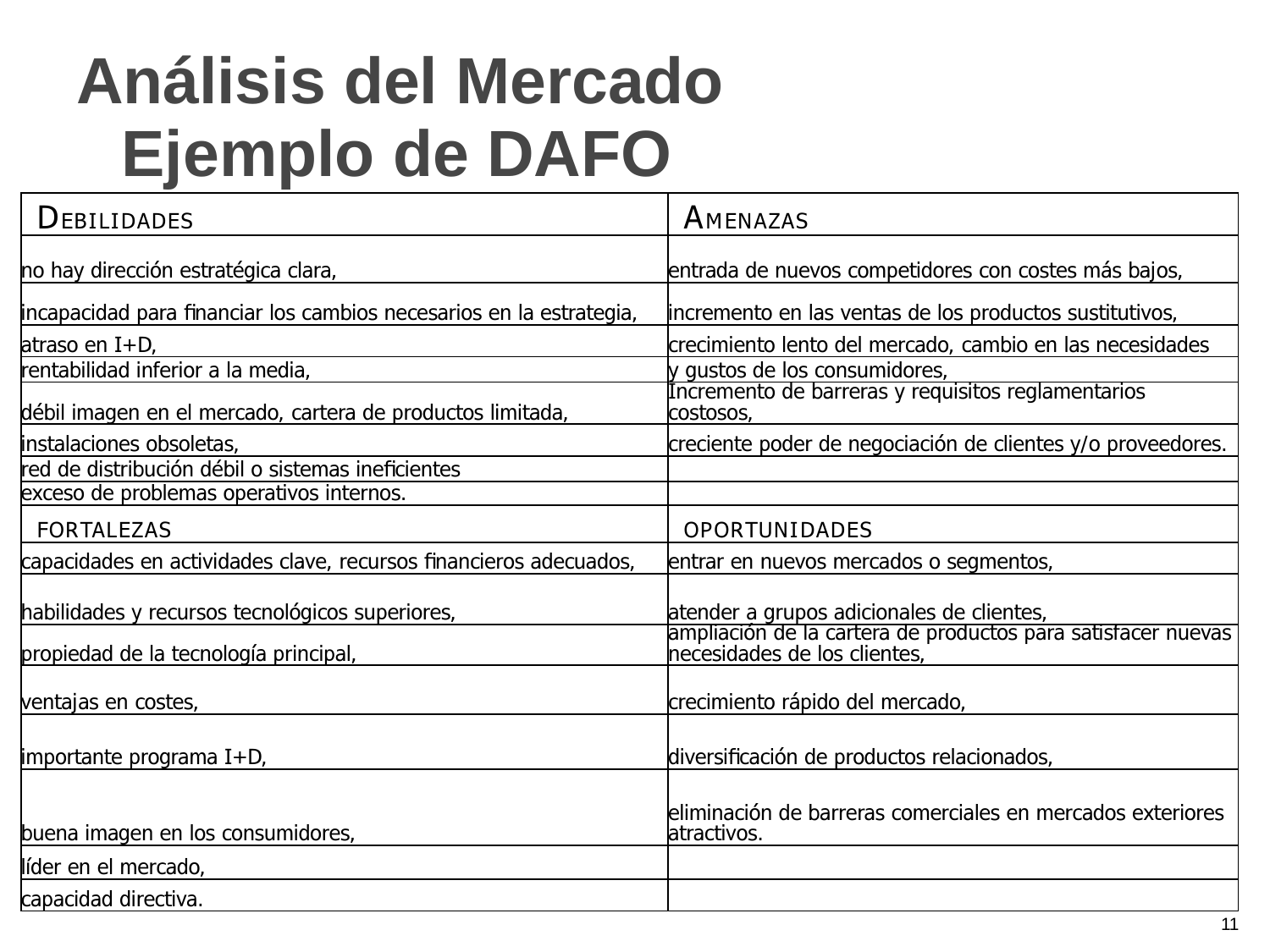

# Análisis del Mercado Ejemplo de DAFO
| DEBILIDADES | AMENAZAS |
| --- | --- |
| no hay dirección estratégica clara, | entrada de nuevos competidores con costes más bajos, |
| incapacidad para financiar los cambios necesarios en la estrategia, | incremento en las ventas de los productos sustitutivos, |
| atraso en I+D, | crecimiento lento del mercado, cambio en las necesidades |
| rentabilidad inferior a la media, | y gustos de los consumidores, |
| débil imagen en el mercado, cartera de productos limitada, | Incremento de barreras y requisitos reglamentarios costosos, |
| instalaciones obsoletas, | creciente poder de negociación de clientes y/o proveedores. |
| red de distribución débil o sistemas ineficientes |  |
| exceso de problemas operativos internos. |  |
| FORTALEZAS | OPORTUNIDADES |
| capacidades en actividades clave, recursos financieros adecuados, | entrar en nuevos mercados o segmentos, |
| habilidades y recursos tecnológicos superiores, | atender a grupos adicionales de clientes, |
| propiedad de la tecnología principal, | ampliación de la cartera de productos para satisfacer nuevas necesidades de los clientes, |
| ventajas en costes, | crecimiento rápido del mercado, |
| importante programa I+D, | diversificación de productos relacionados, |
| buena imagen en los consumidores, | eliminación de barreras comerciales en mercados exteriores atractivos. |
| líder en el mercado, |  |
| capacidad directiva. |  |
11